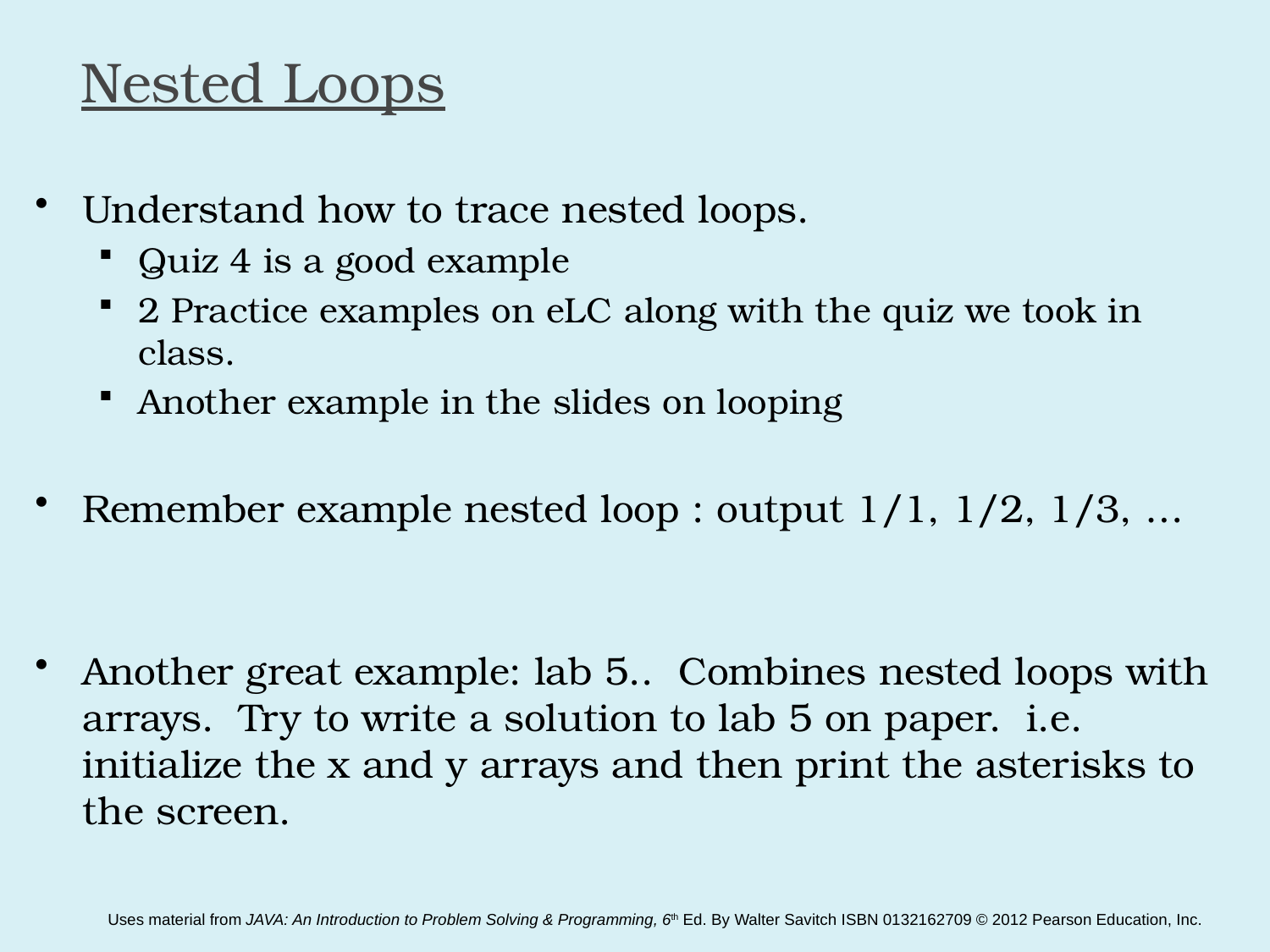

# Nested Loops
Understand how to trace nested loops.
Quiz 4 is a good example
2 Practice examples on eLC along with the quiz we took in class.
Another example in the slides on looping

Remember example nested loop : output 1/1, 1/2, 1/3, …

Another great example: lab 5..  Combines nested loops with arrays.  Try to write a solution to lab 5 on paper.  i.e. initialize the x and y arrays and then print the asterisks to the screen.